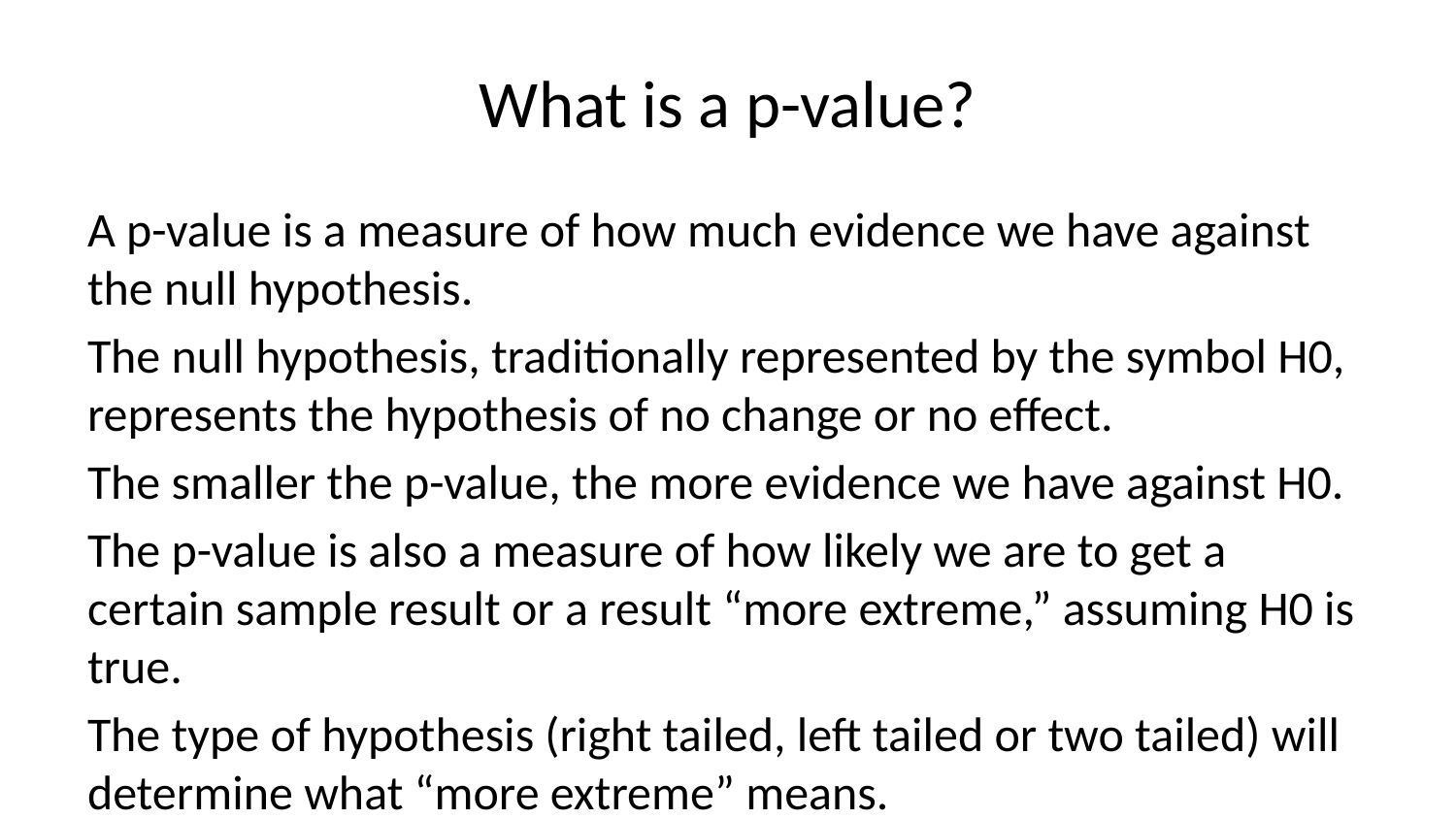

# What is a p-value?
A p-value is a measure of how much evidence we have against the null hypothesis.
The null hypothesis, traditionally represented by the symbol H0, represents the hypothesis of no change or no effect.
The smaller the p-value, the more evidence we have against H0.
The p-value is also a measure of how likely we are to get a certain sample result or a result “more extreme,” assuming H0 is true.
The type of hypothesis (right tailed, left tailed or two tailed) will determine what “more extreme” means.